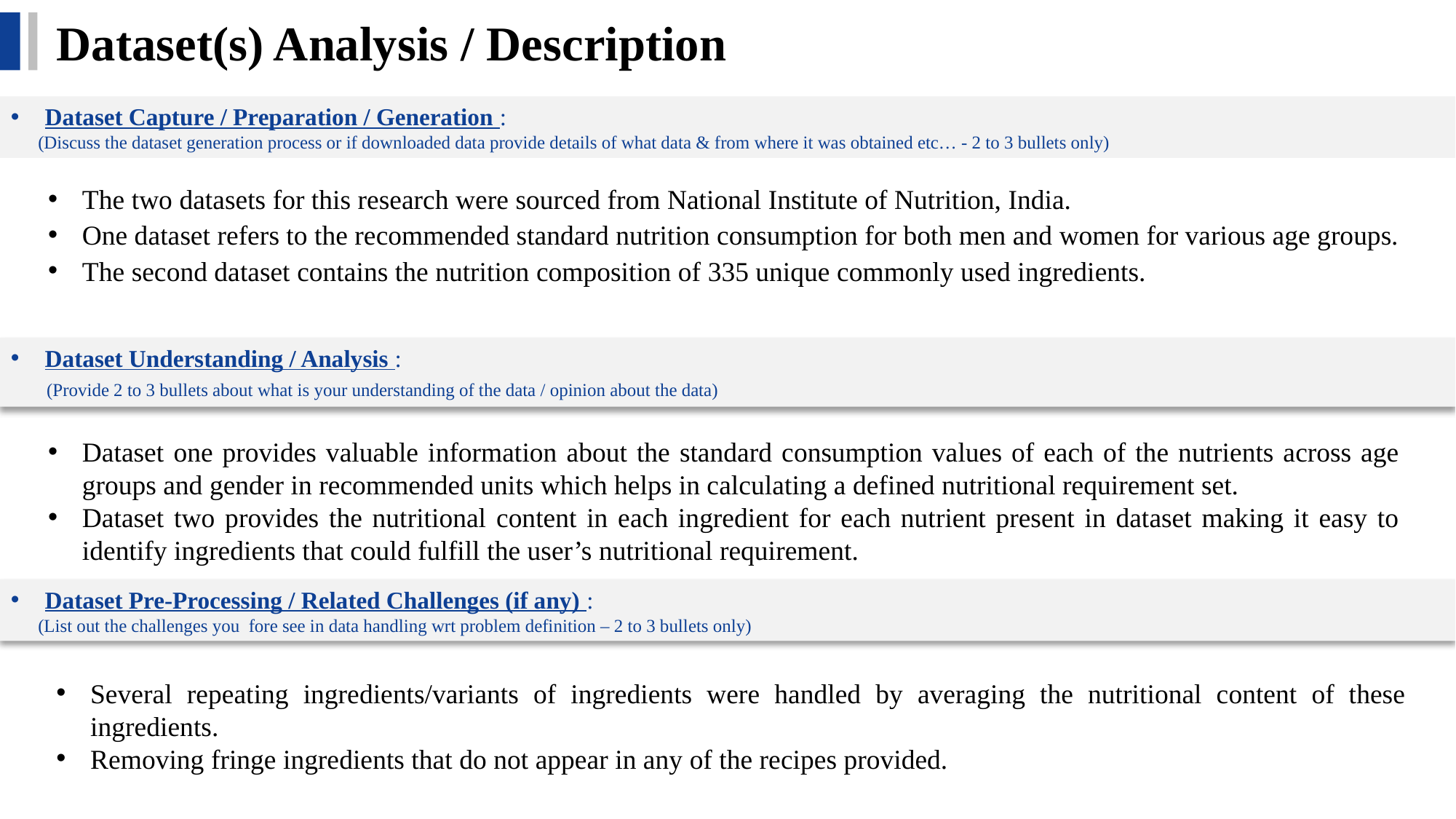

Dataset(s) Analysis / Description

Dataset Capture / Preparation / Generation :
      (Discuss the dataset generation process or if downloaded data provide details of what data & from where it was obtained etc… - 2 to 3 bullets only)
The two datasets for this research were sourced from National Institute of Nutrition, India.
One dataset refers to the recommended standard nutrition consumption for both men and women for various age groups.
The second dataset contains the nutrition composition of 335 unique commonly used ingredients.
Dataset Understanding / Analysis :
      (Provide 2 to 3 bullets about what is your understanding of the data / opinion about the data)
Dataset one provides valuable information about the standard consumption values of each of the nutrients across age groups and gender in recommended units which helps in calculating a defined nutritional requirement set.
Dataset two provides the nutritional content in each ingredient for each nutrient present in dataset making it easy to identify ingredients that could fulfill the user’s nutritional requirement.
Dataset Pre-Processing / Related Challenges (if any) :
      (List out the challenges you  fore see in data handling wrt problem definition – 2 to 3 bullets only)
Several repeating ingredients/variants of ingredients were handled by averaging the nutritional content of these ingredients.
Removing fringe ingredients that do not appear in any of the recipes provided.